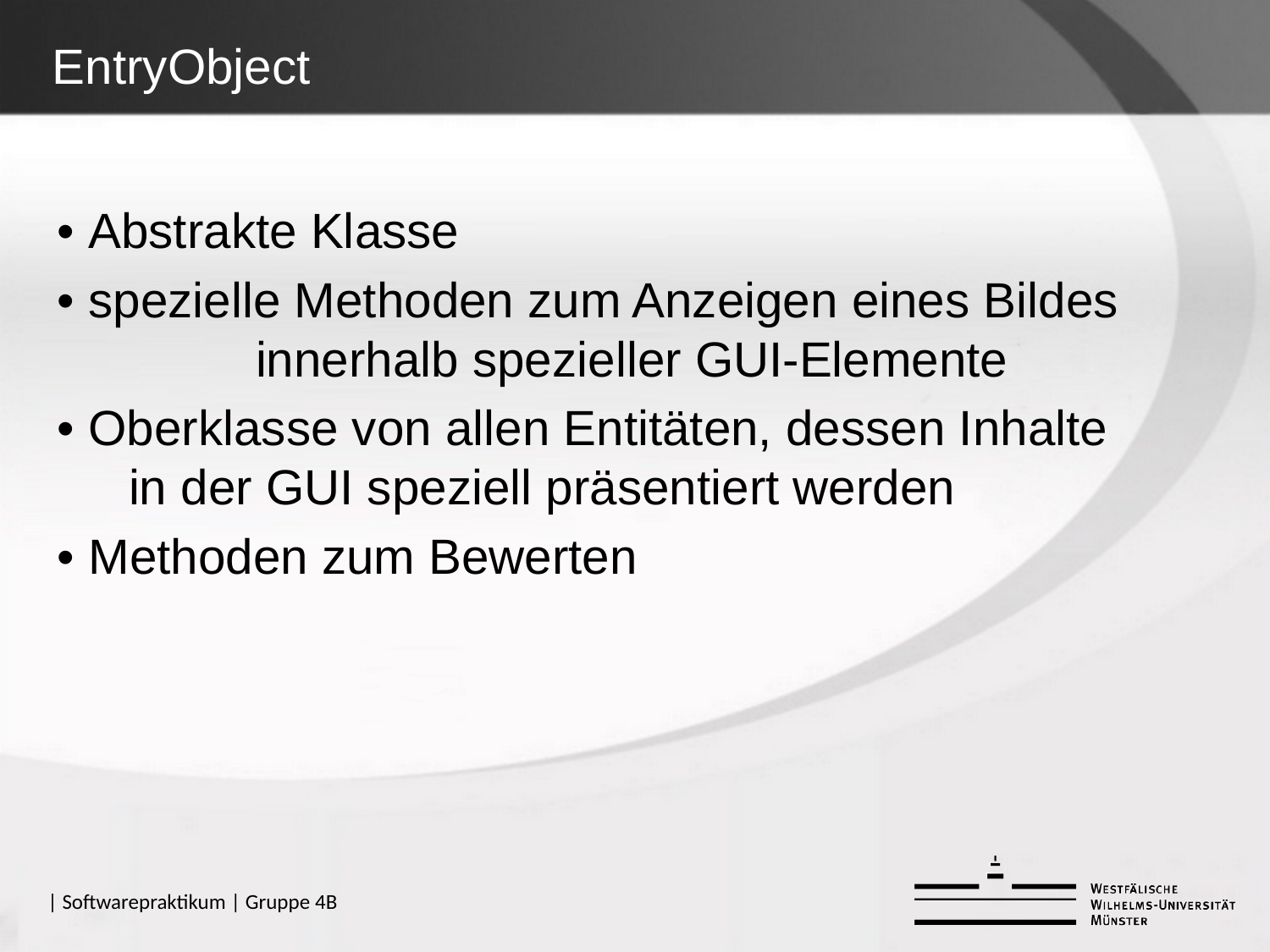

# EntryObject
• Abstrakte Klasse
• spezielle Methoden zum Anzeigen eines Bildes 	innerhalb spezieller GUI-Elemente
• Oberklasse von allen Entitäten, dessen Inhalte in der GUI speziell präsentiert werden
• Methoden zum Bewerten

| Softwarepraktikum | Gruppe 4B